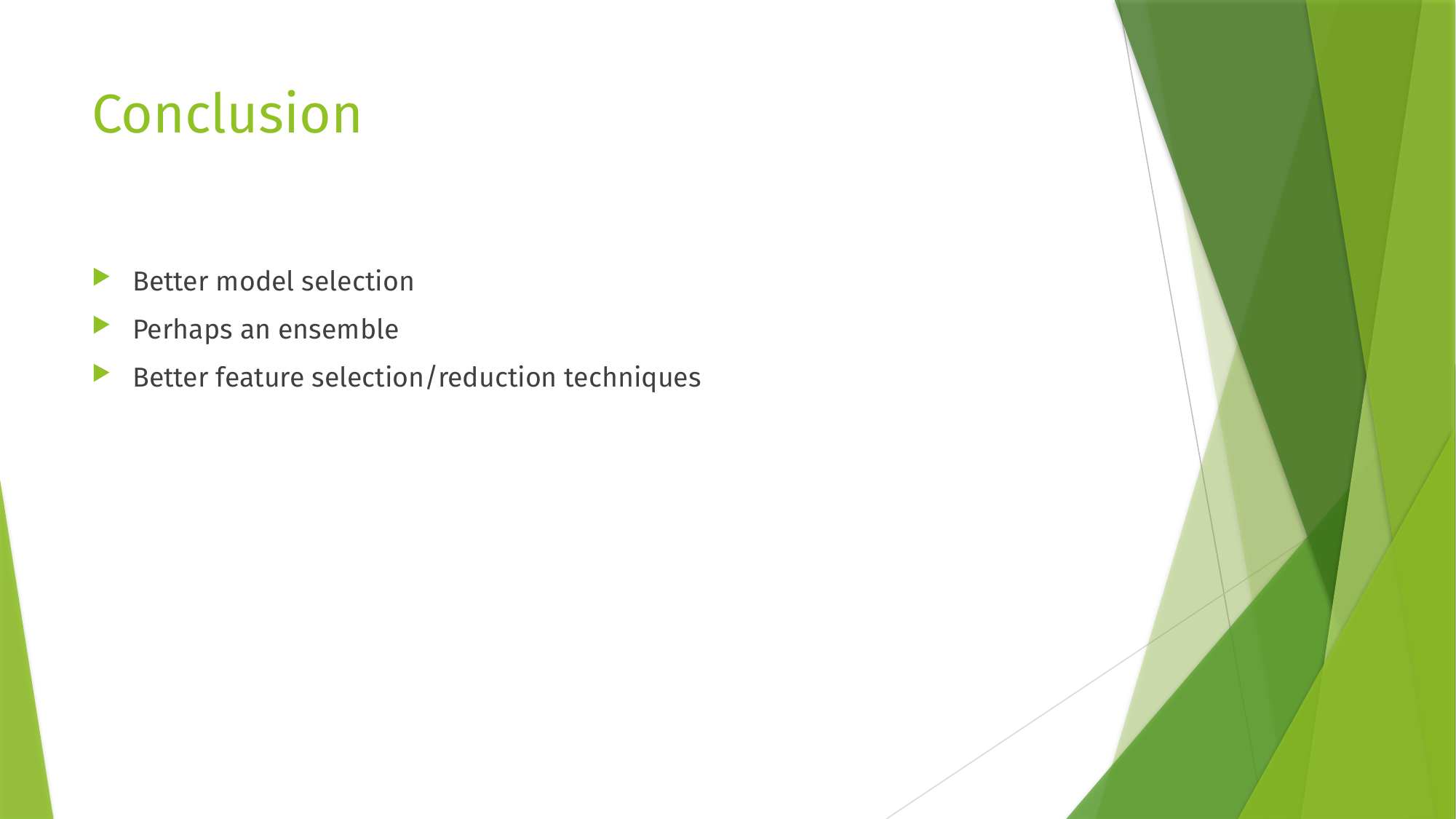

# Conclusion
Better model selection
Perhaps an ensemble
Better feature selection/reduction techniques